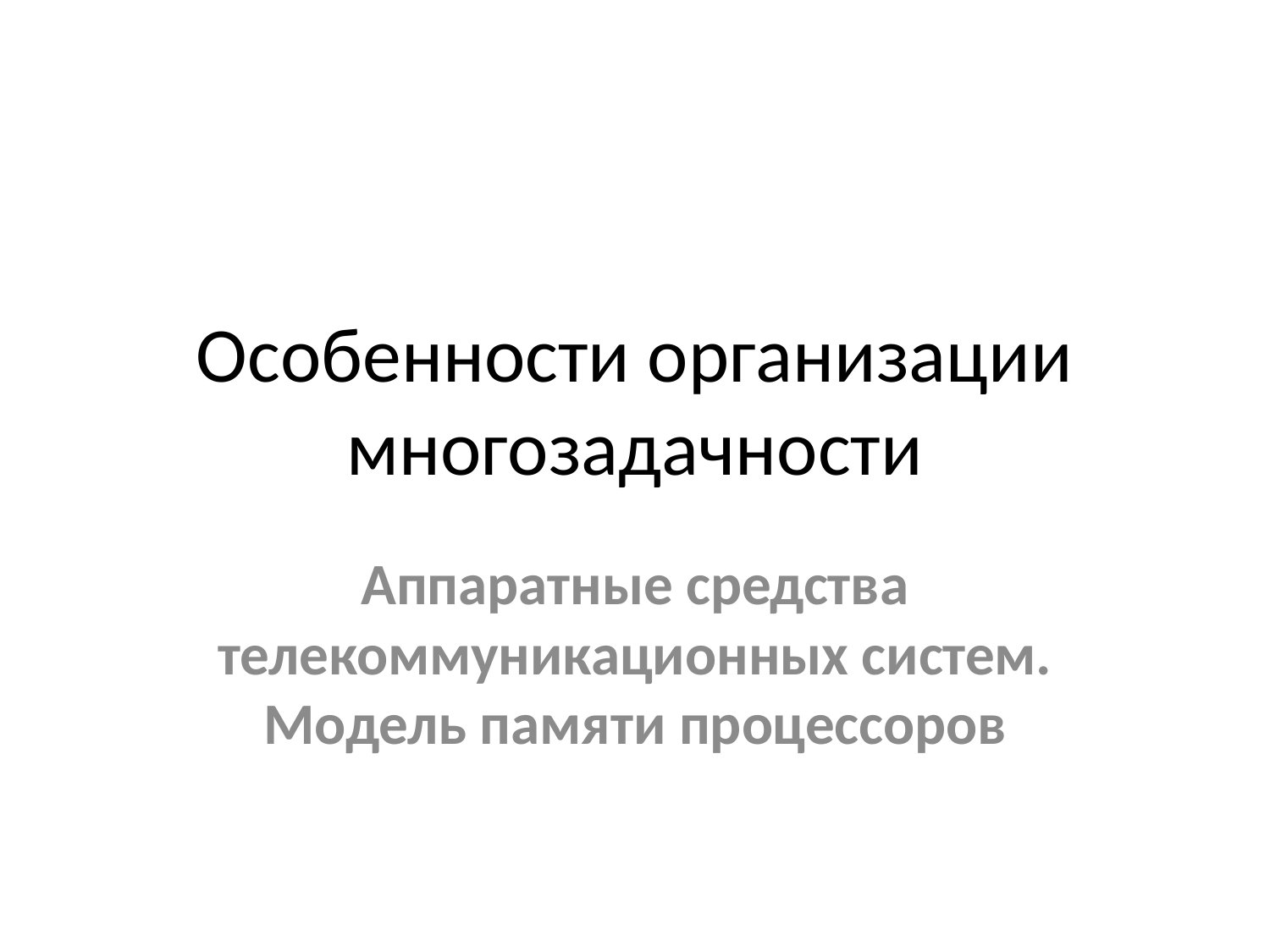

# Особенности организации многозадачности
Аппаратные средства телекоммуникационных систем. Модель памяти процессоров